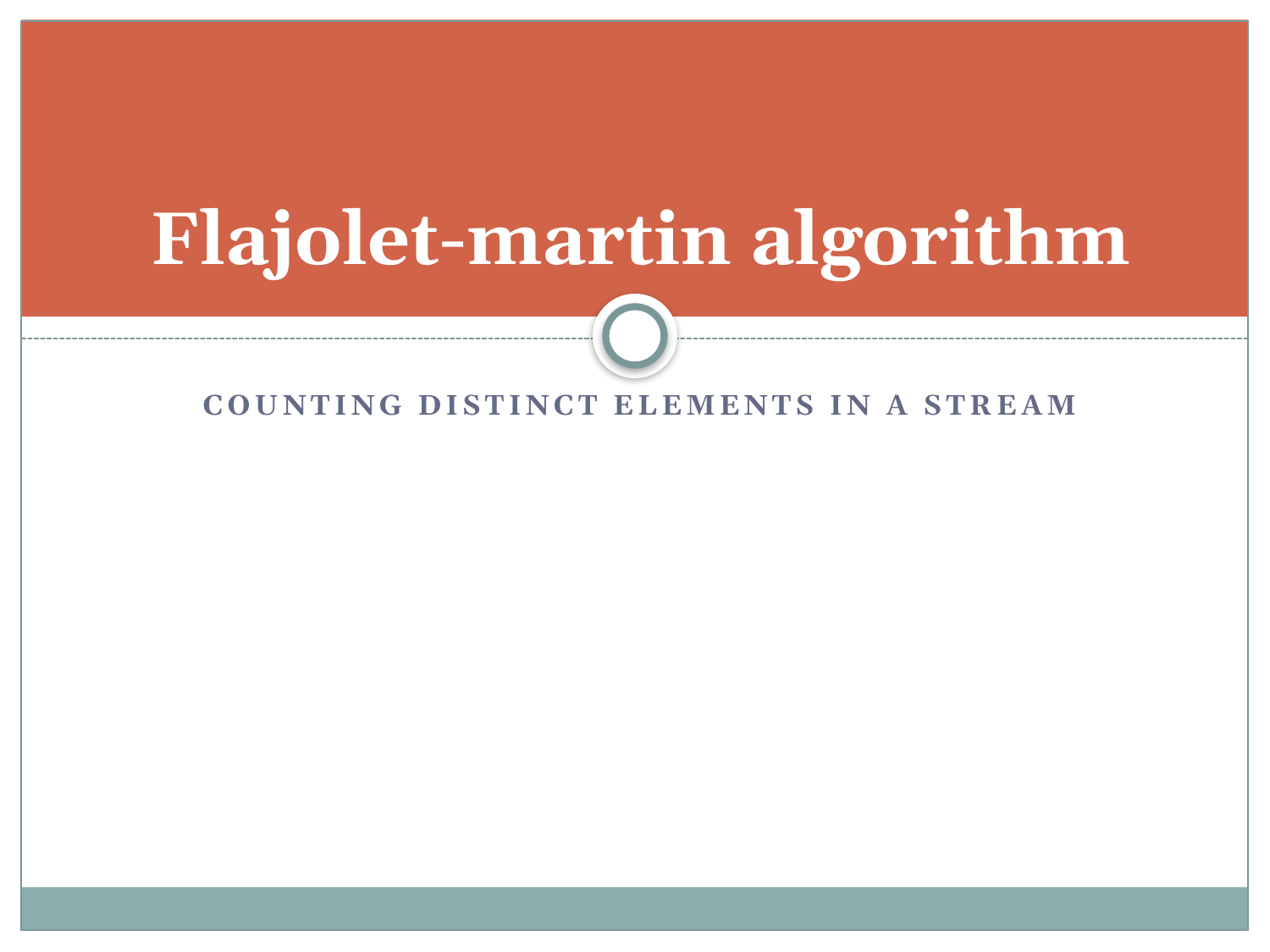

# Flajolet-martin algorithm
Counting distinct elements in a stream